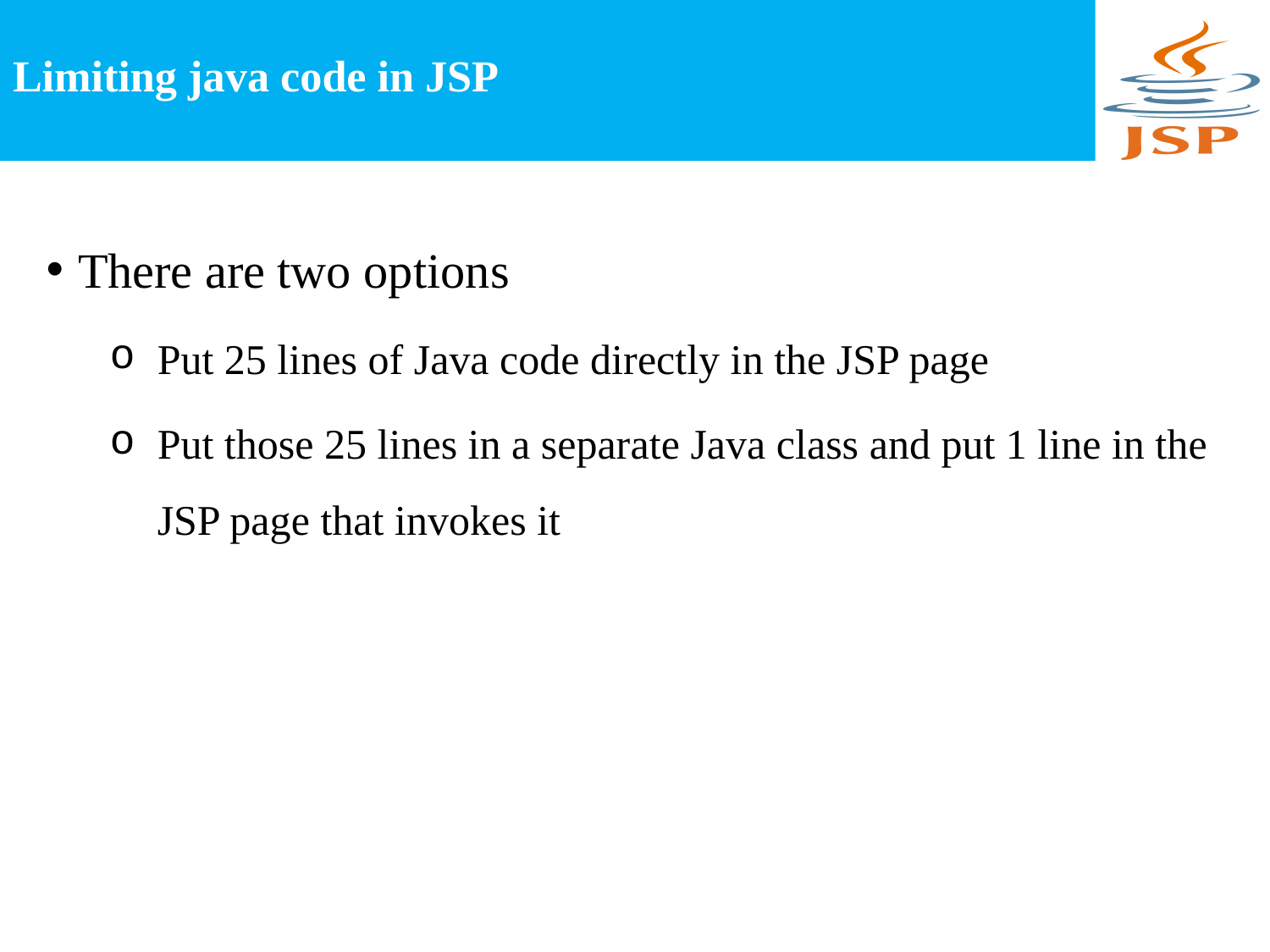

# Limiting java code in JSP
There are two options
Put 25 lines of Java code directly in the JSP page
Put those 25 lines in a separate Java class and put 1 line in the JSP page that invokes it